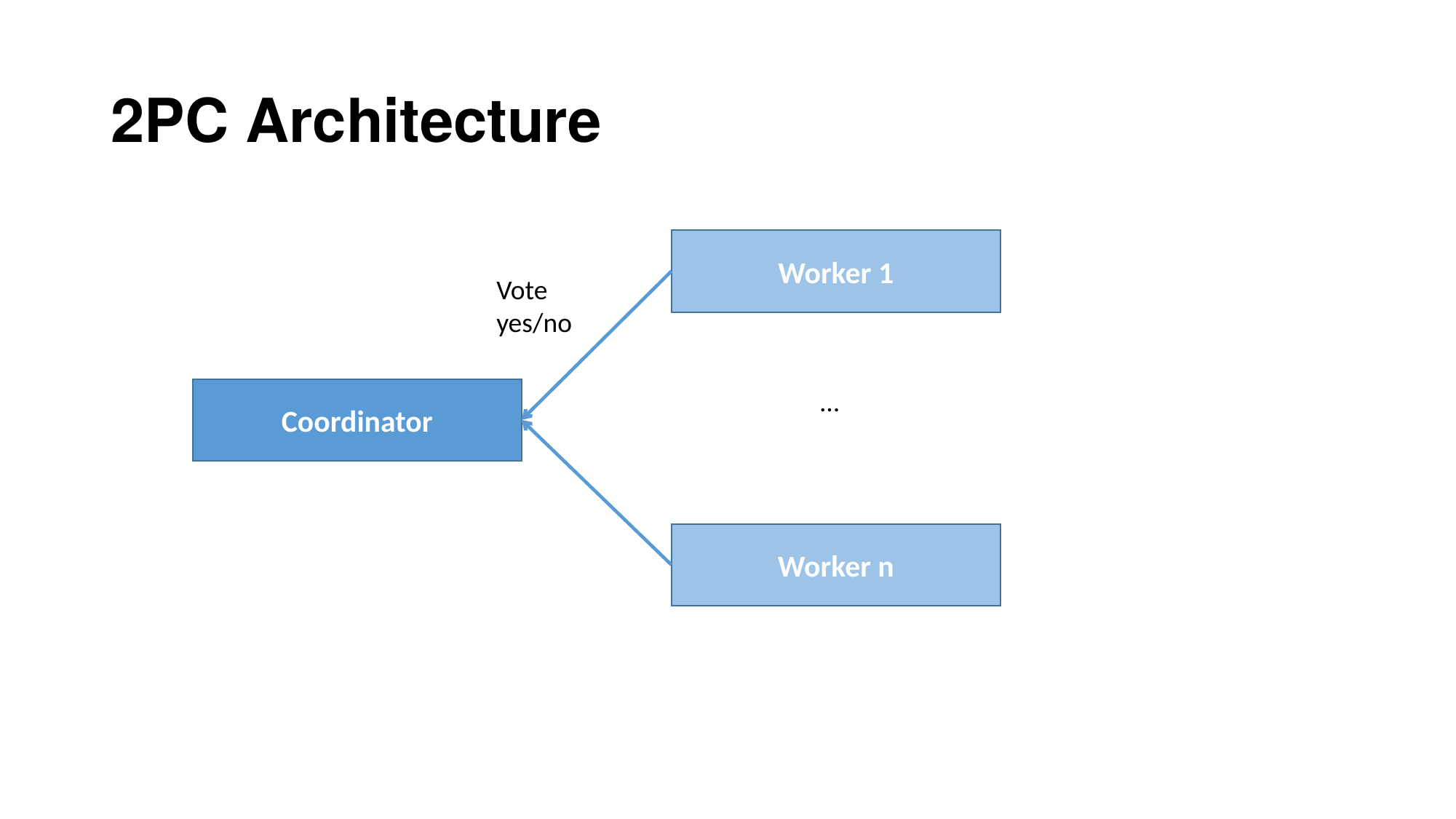

# 2PC Architecture
Worker 1
Vote yes/no
Coordinator
…
Worker n